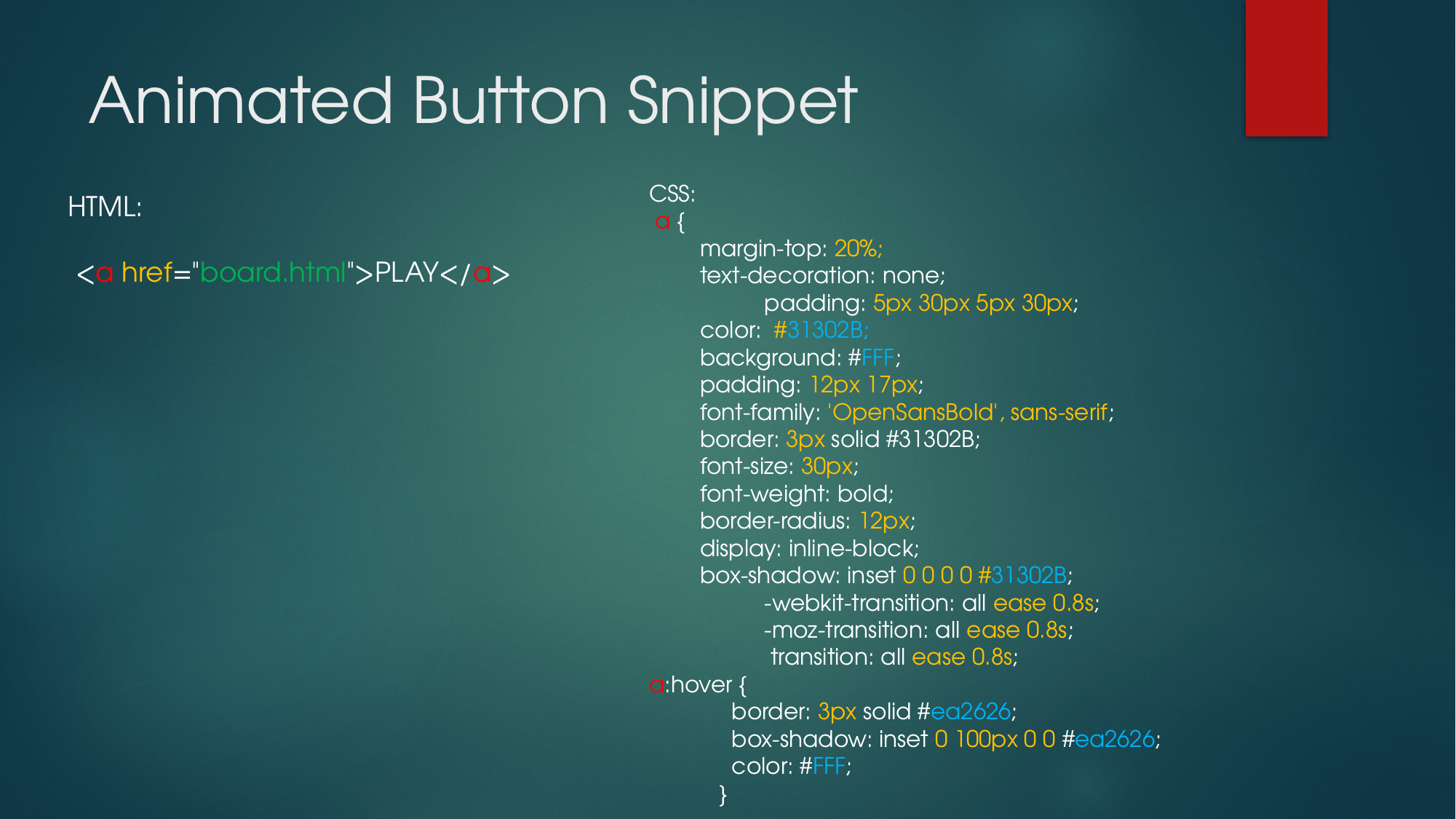

# Animated Button Snippet
CSS:
 a {
        margin-top: 20%;
        text-decoration: none;
       	 padding: 5px 30px 5px 30px;
        color:  #31302B;
        background: #FFF;
        padding: 12px 17px;
        font-family: 'OpenSansBold', sans-serif;
        border: 3px solid #31302B;
        font-size: 30px;
        font-weight: bold;
        border-radius: 12px;
        display: inline-block;
        box-shadow: inset 0 0 0 0 #31302B;
	 -webkit-transition: all ease 0.8s;
	 -moz-transition: all ease 0.8s;
	  transition: all ease 0.8s;
a:hover {
             border: 3px solid #ea2626;
             box-shadow: inset 0 100px 0 0 #ea2626;
             color: #FFF;
           }
HTML:

 <a href="board.html">PLAY</a>